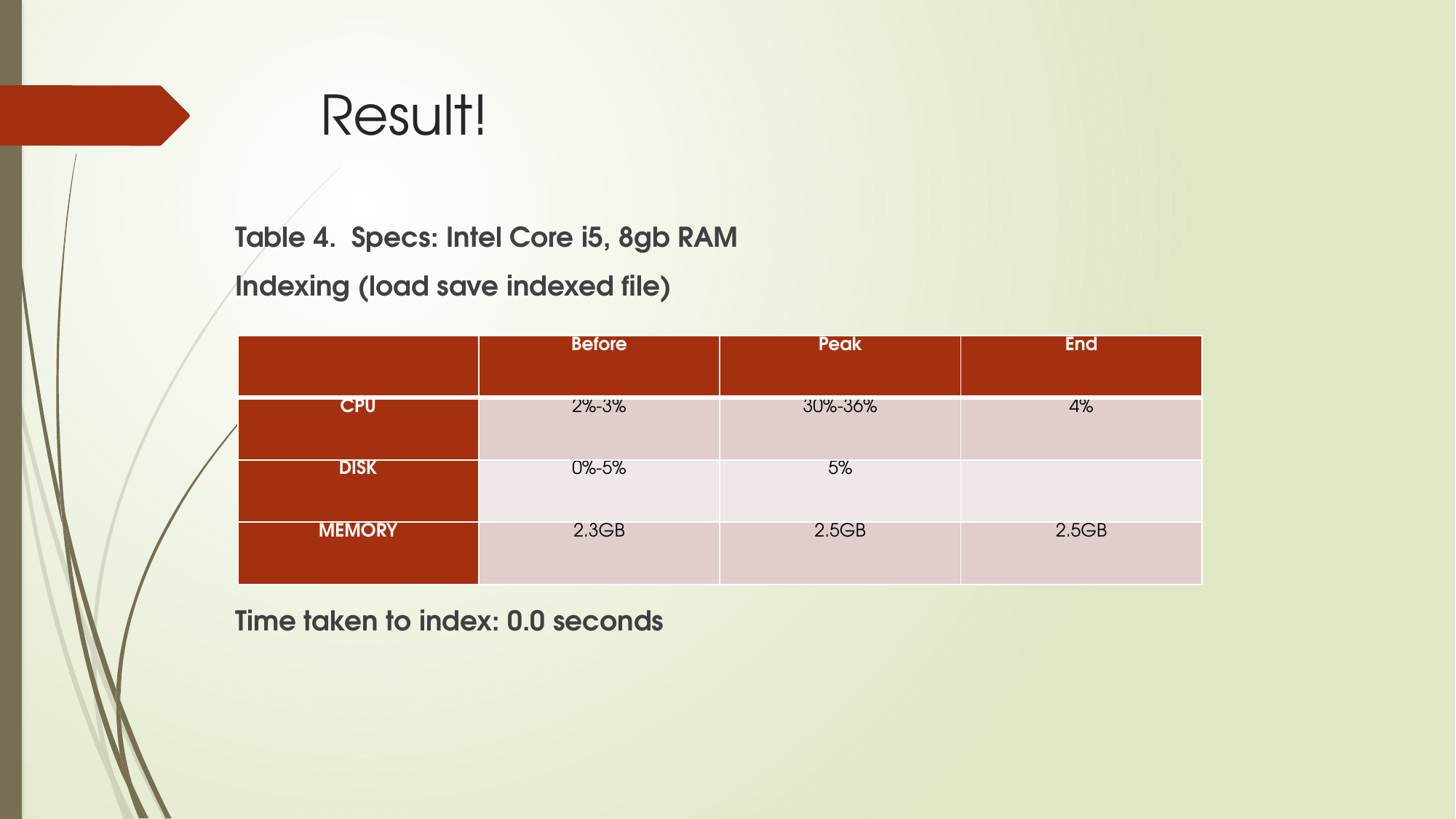

# Result!
Table 4.  Specs: Intel Core i5, 8gb RAM
Indexing (load save indexed file)

Time taken to index: 0.0 seconds
|  | Before | Peak | End |
| --- | --- | --- | --- |
| CPU | 2%-3% | 30%-36% | 4% |
| DISK | 0%-5% | 5% |  |
| MEMORY | 2.3GB | 2.5GB | 2.5GB |